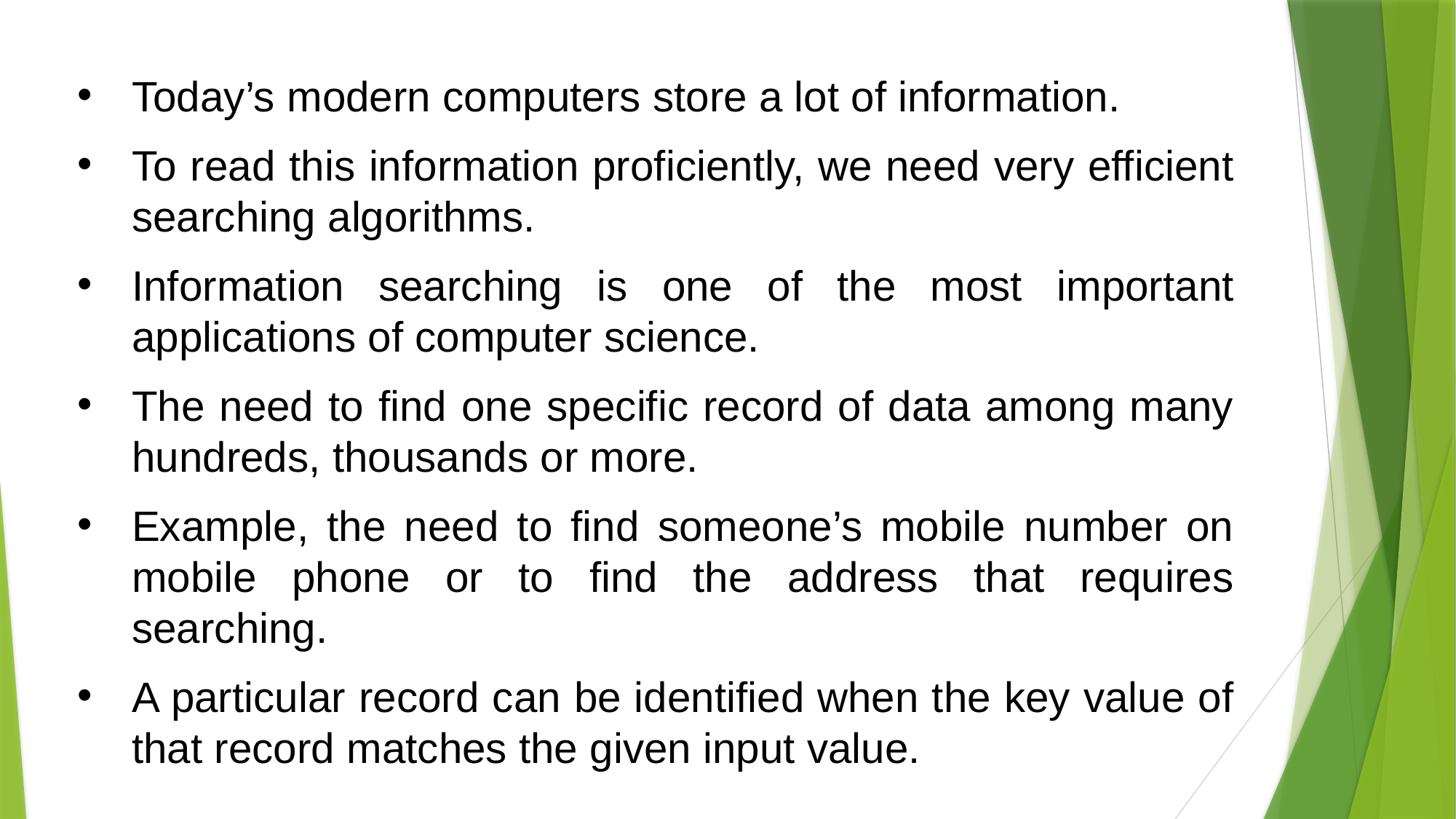

Today’s modern computers store a lot of information.
To read this information proficiently, we need very efficient searching algorithms.
Information searching is one of the most important applications of computer science.
The need to find one specific record of data among many hundreds, thousands or more.
Example, the need to find someone’s mobile number on mobile phone or to find the address that requires searching.
A particular record can be identified when the key value of that record matches the given input value.